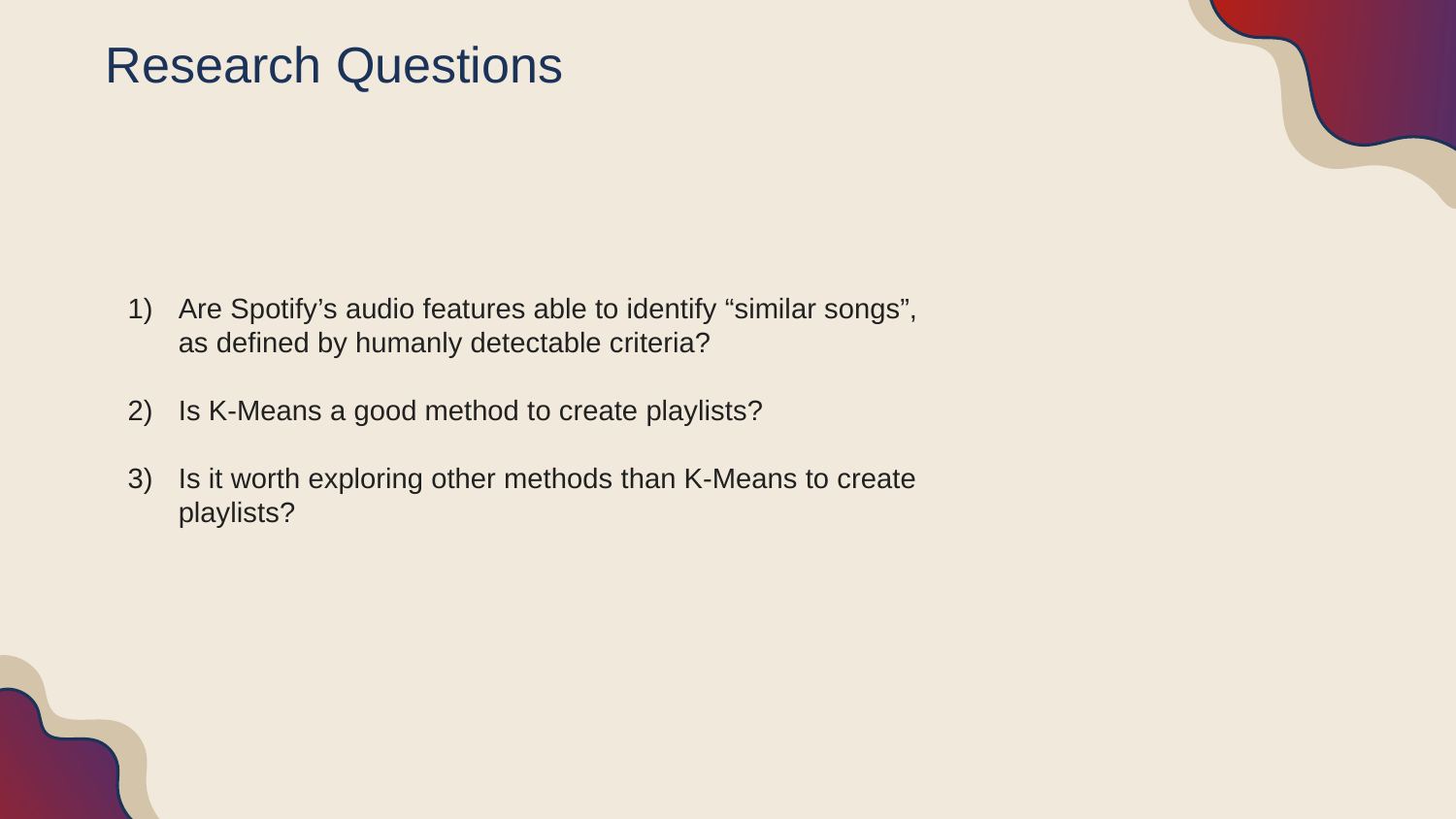

# Research Questions
Are Spotify’s audio features able to identify “similar songs”, as defined by humanly detectable criteria?

Is K-Means a good method to create playlists?

Is it worth exploring other methods than K-Means to create playlists?